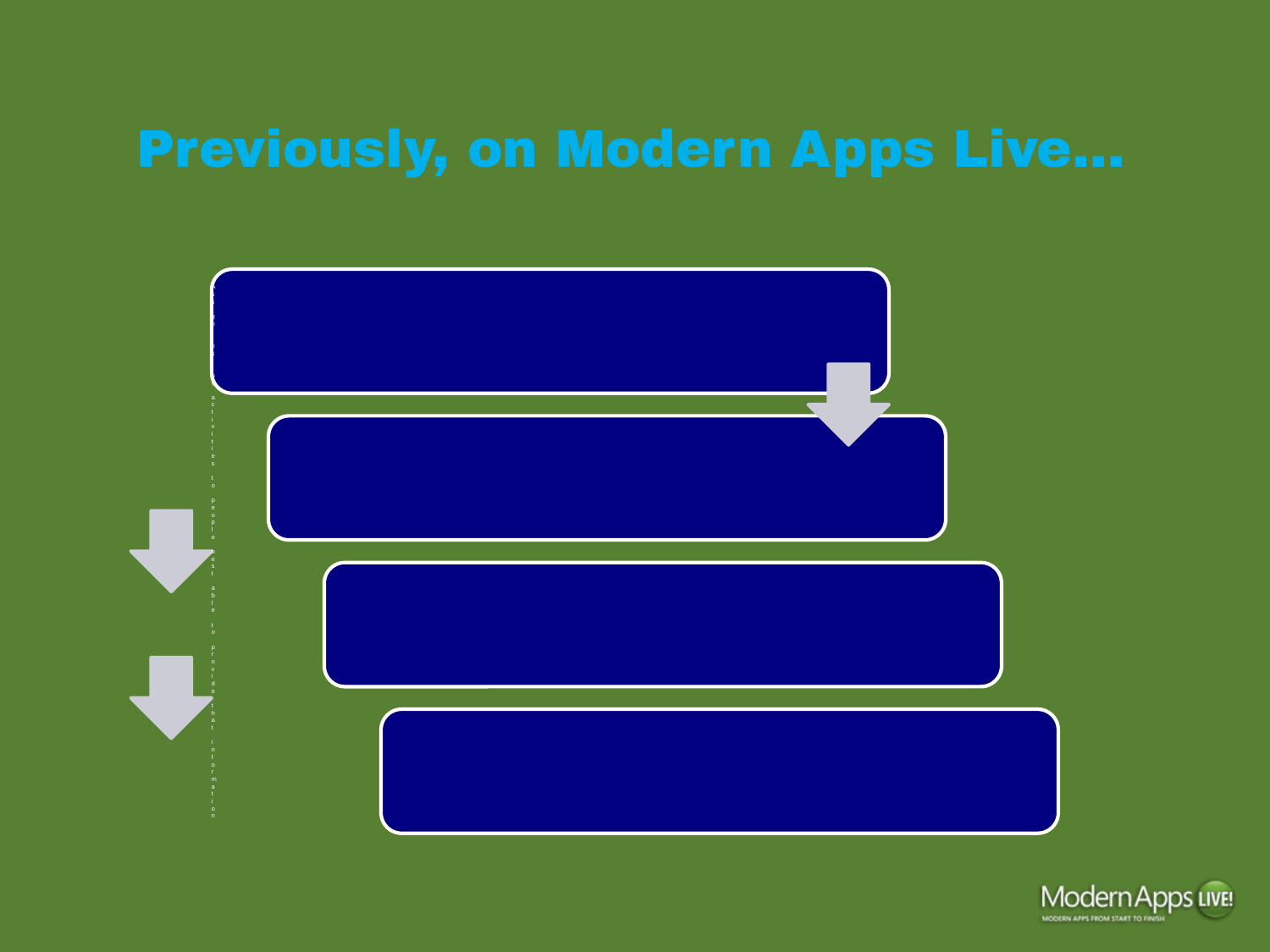

# Previously, on Modern Apps Live…
Assign testing activities to people best able to provide that information